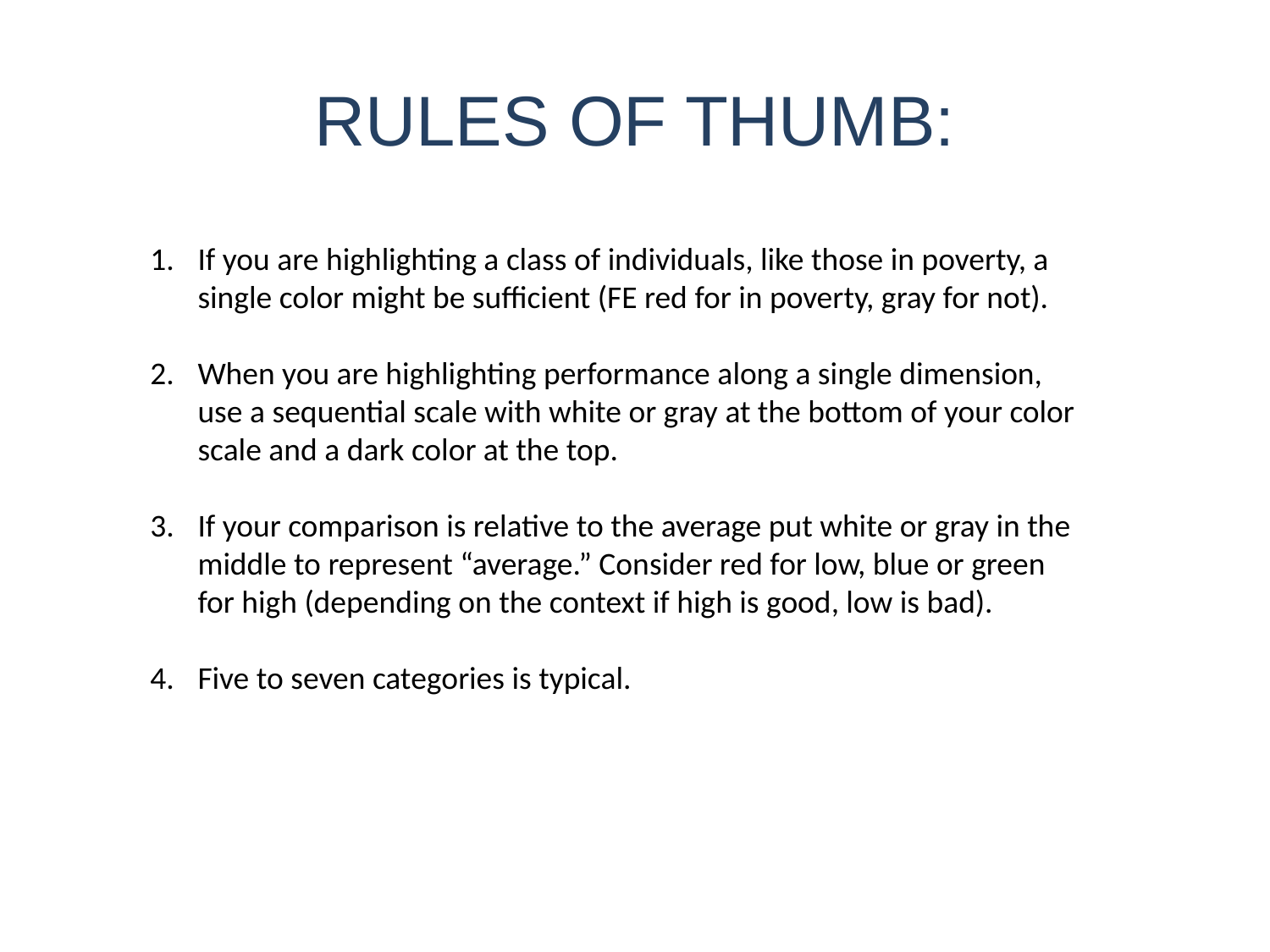

# Rules of Thumb:
If you are highlighting a class of individuals, like those in poverty, a single color might be sufficient (FE red for in poverty, gray for not).

When you are highlighting performance along a single dimension, use a sequential scale with white or gray at the bottom of your color scale and a dark color at the top.

If your comparison is relative to the average put white or gray in the middle to represent “average.” Consider red for low, blue or green for high (depending on the context if high is good, low is bad).

Five to seven categories is typical.